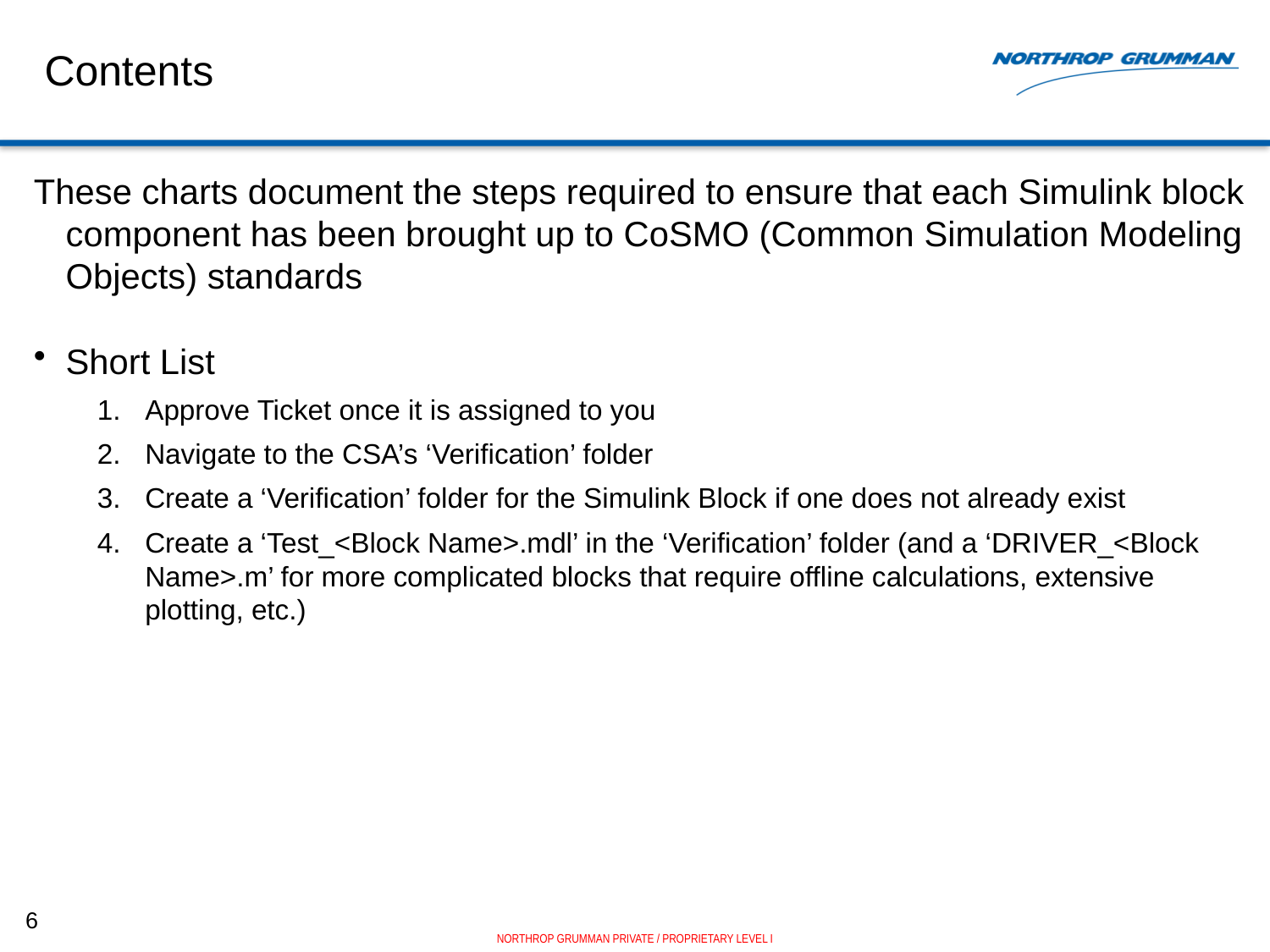

# Contents
These charts document the steps required to ensure that each Simulink block component has been brought up to CoSMO (Common Simulation Modeling Objects) standards
Short List
Approve Ticket once it is assigned to you
Navigate to the CSA’s ‘Verification’ folder
Create a ‘Verification’ folder for the Simulink Block if one does not already exist
Create a ‘Test_<Block Name>.mdl’ in the ‘Verification’ folder (and a ‘DRIVER_<Block Name>.m’ for more complicated blocks that require offline calculations, extensive plotting, etc.)

6
NORTHROP GRUMMAN PRIVATE / PROPRIETARY LEVEL I